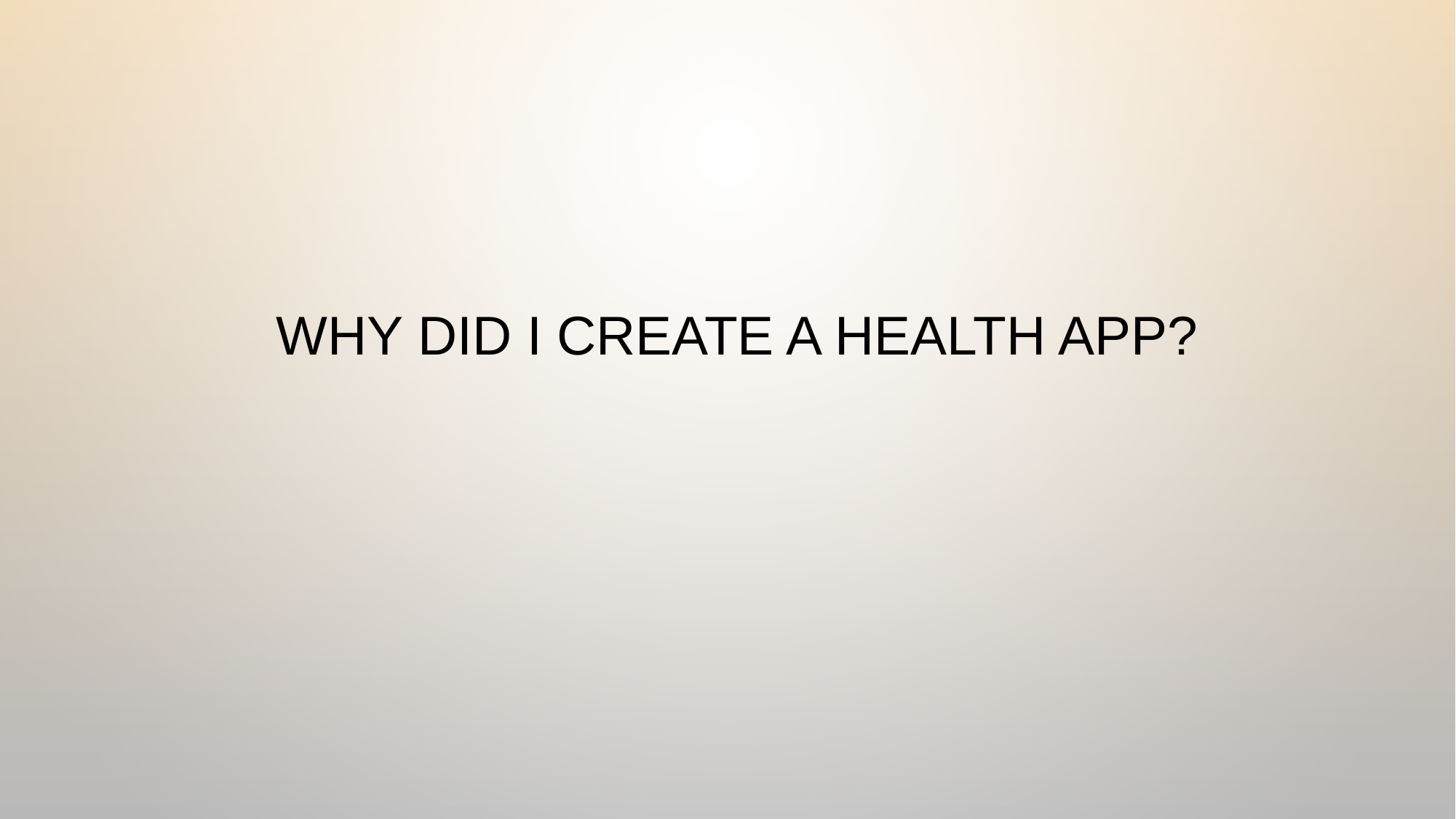

# Why did I create a health app?